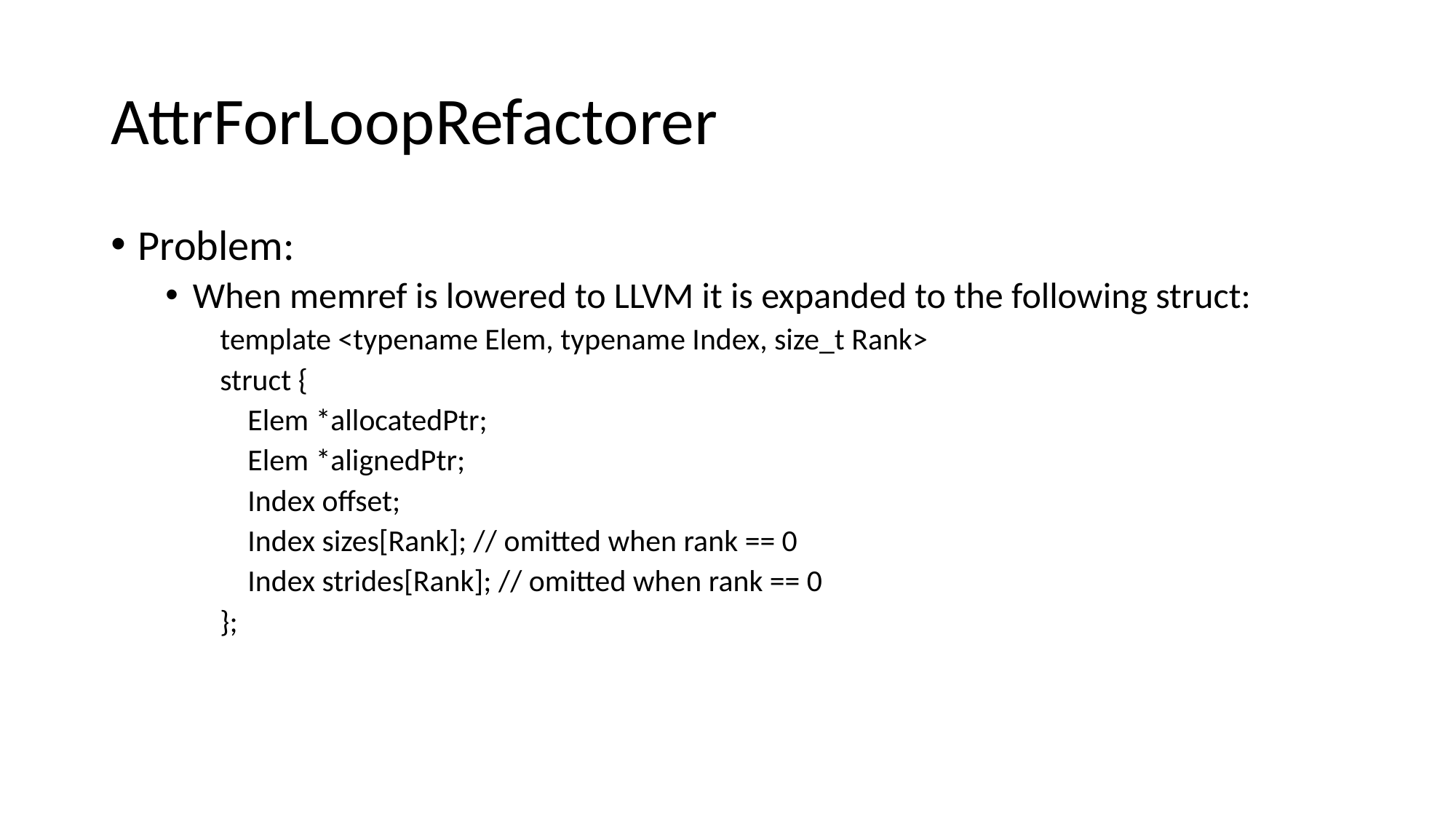

# AttrForLoopRefactorer
Problem:
When memref is lowered to LLVM it is expanded to the following struct:
template <typename Elem, typename Index, size_t Rank>
struct {
    Elem *allocatedPtr;
    Elem *alignedPtr;
    Index offset;
    Index sizes[Rank]; // omitted when rank == 0
    Index strides[Rank]; // omitted when rank == 0
};